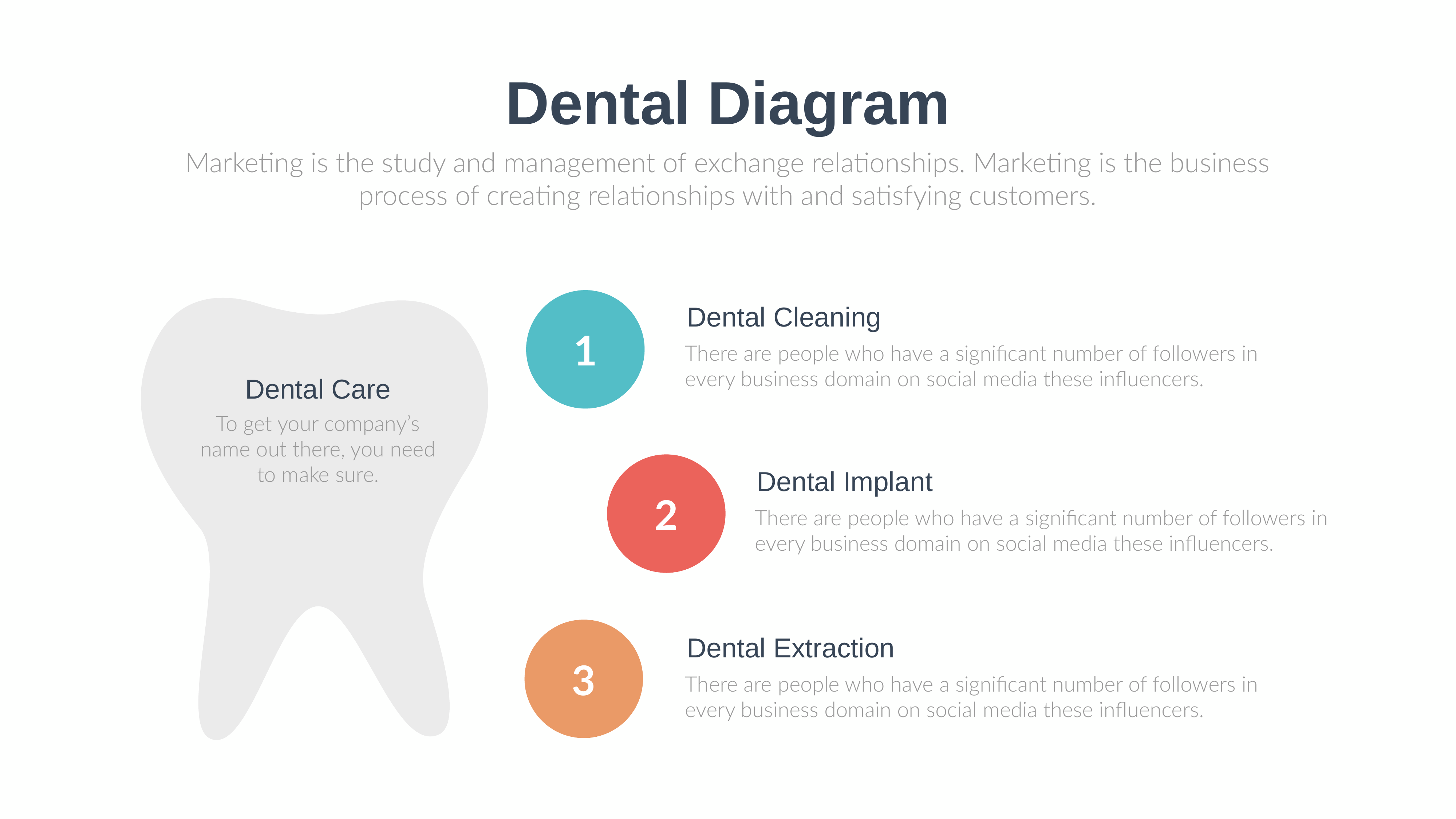

Dental Diagram
Marketing is the study and management of exchange relationships. Marketing is the business process of creating relationships with and satisfying customers.

Dental Care
To get your company’s name out there, you need to make sure.
1
Dental Cleaning
There are people who have a significant number of followers in every business domain on social media these influencers.
2
Dental Implant
There are people who have a significant number of followers in every business domain on social media these influencers.
3
Dental Extraction
There are people who have a significant number of followers in every business domain on social media these influencers.